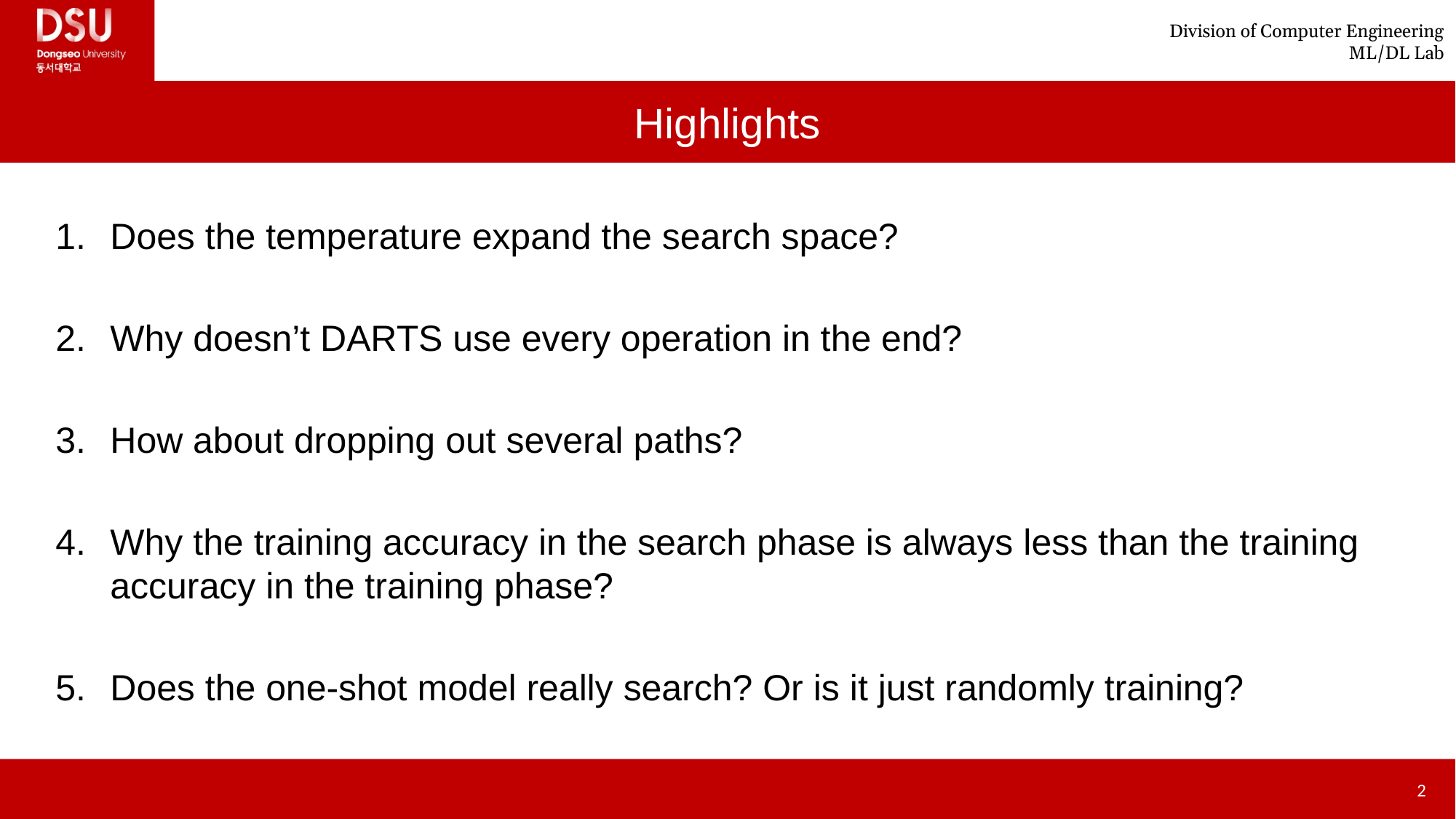

# Highlights
Does the temperature expand the search space?

Why doesn’t DARTS use every operation in the end?

How about dropping out several paths?

Why the training accuracy in the search phase is always less than the training accuracy in the training phase?

Does the one-shot model really search? Or is it just randomly training?
2